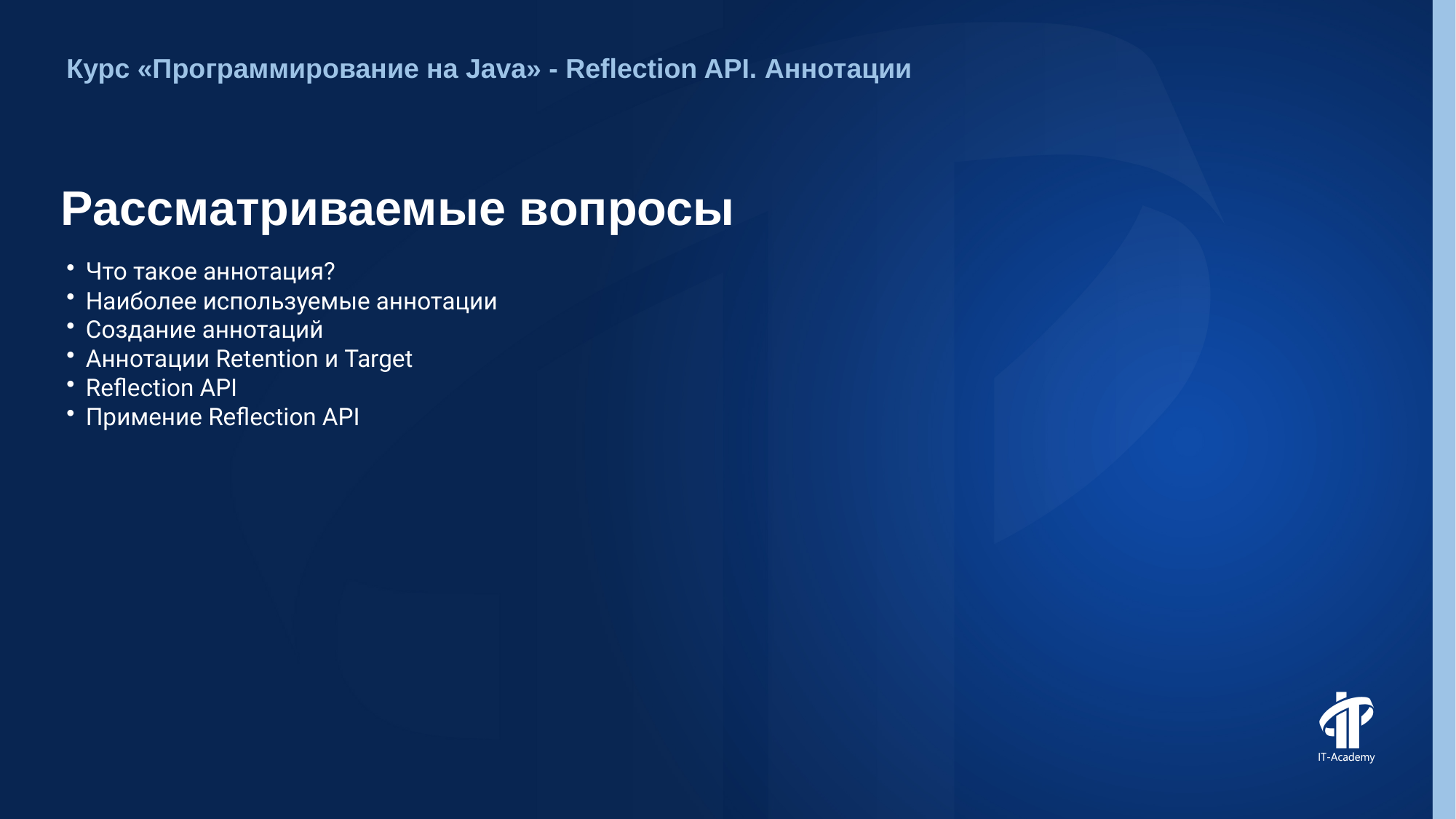

Курс «Программирование на Java» - Reflection API. Аннотации
# Рассматриваемые вопросы
Что такое аннотация?
Наиболее используемые аннотации
Создание аннотаций
Аннотации Retention и Target
Reflection API
Примение Reflection API